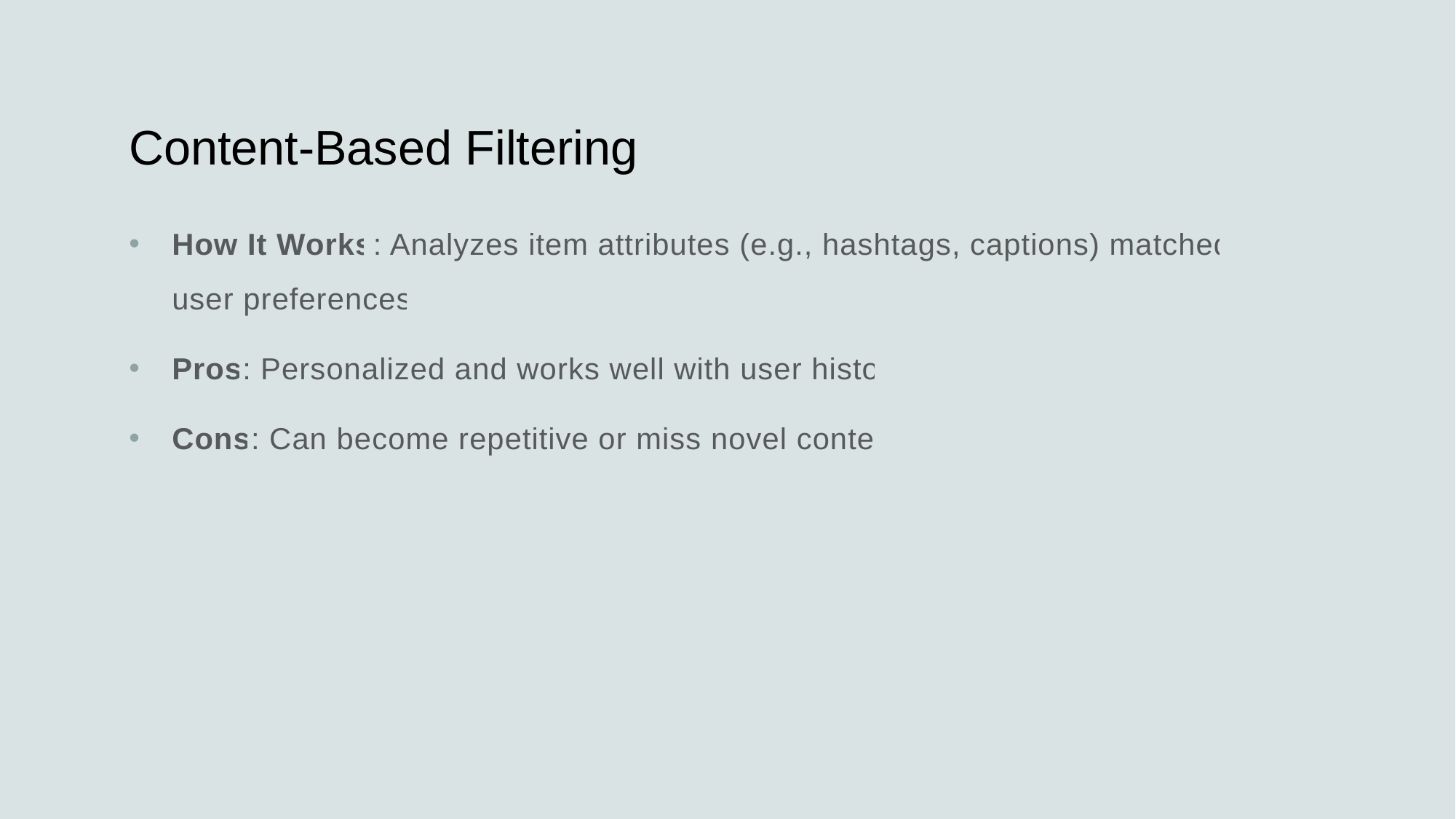

# Content-Based Filtering
How It Works: Analyzes item attributes (e.g., hashtags, captions) matched to user preferences.
Pros: Personalized and works well with user history.
Cons: Can become repetitive or miss novel content.